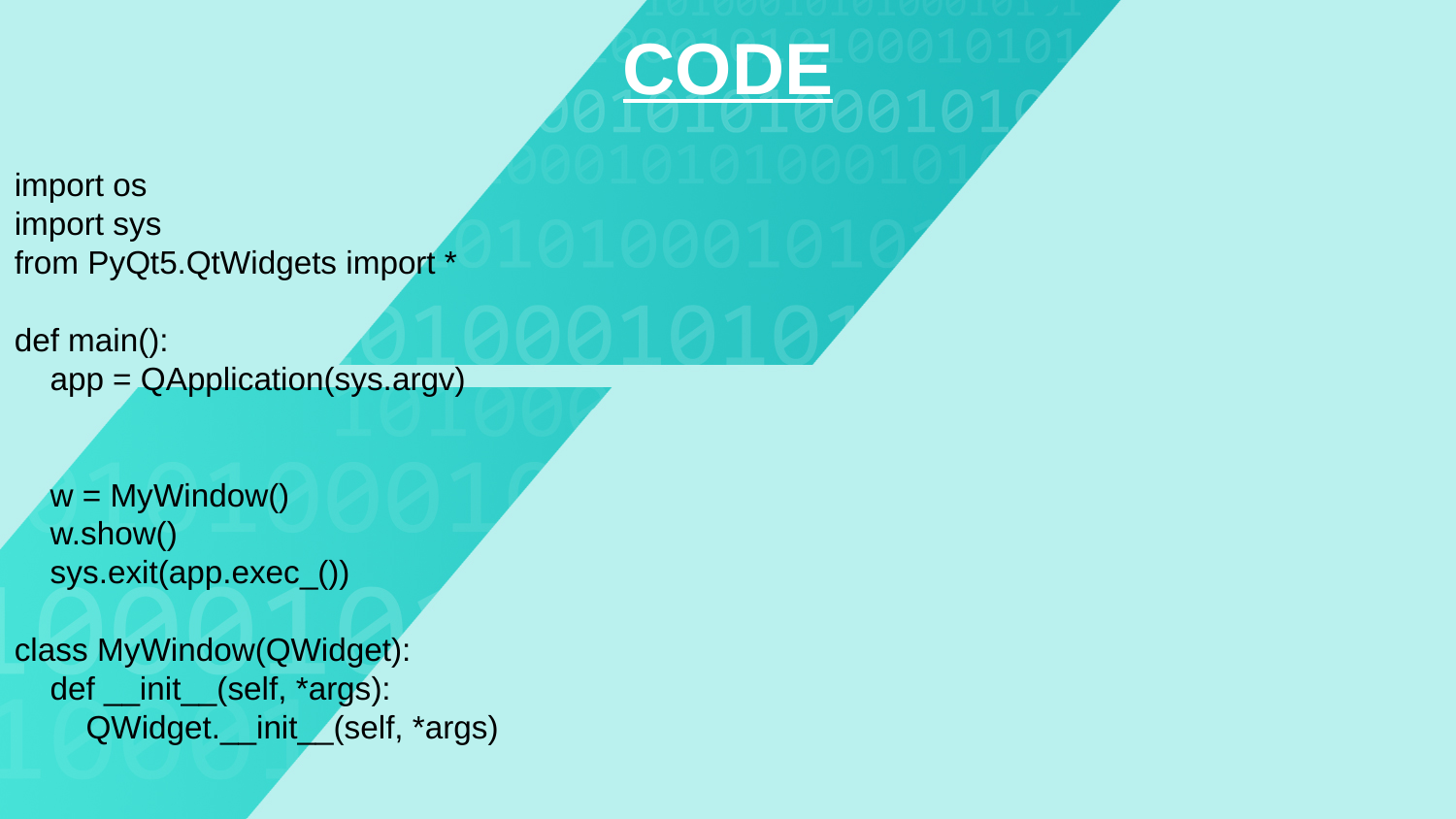

CODE
import os
import sys
from PyQt5.QtWidgets import *
def main():
    app = QApplication(sys.argv)
                                                                                         
    w = MyWindow()
    w.show()
    sys.exit(app.exec_())

class MyWindow(QWidget):
    def __init__(self, *args):
        QWidget.__init__(self, *args)